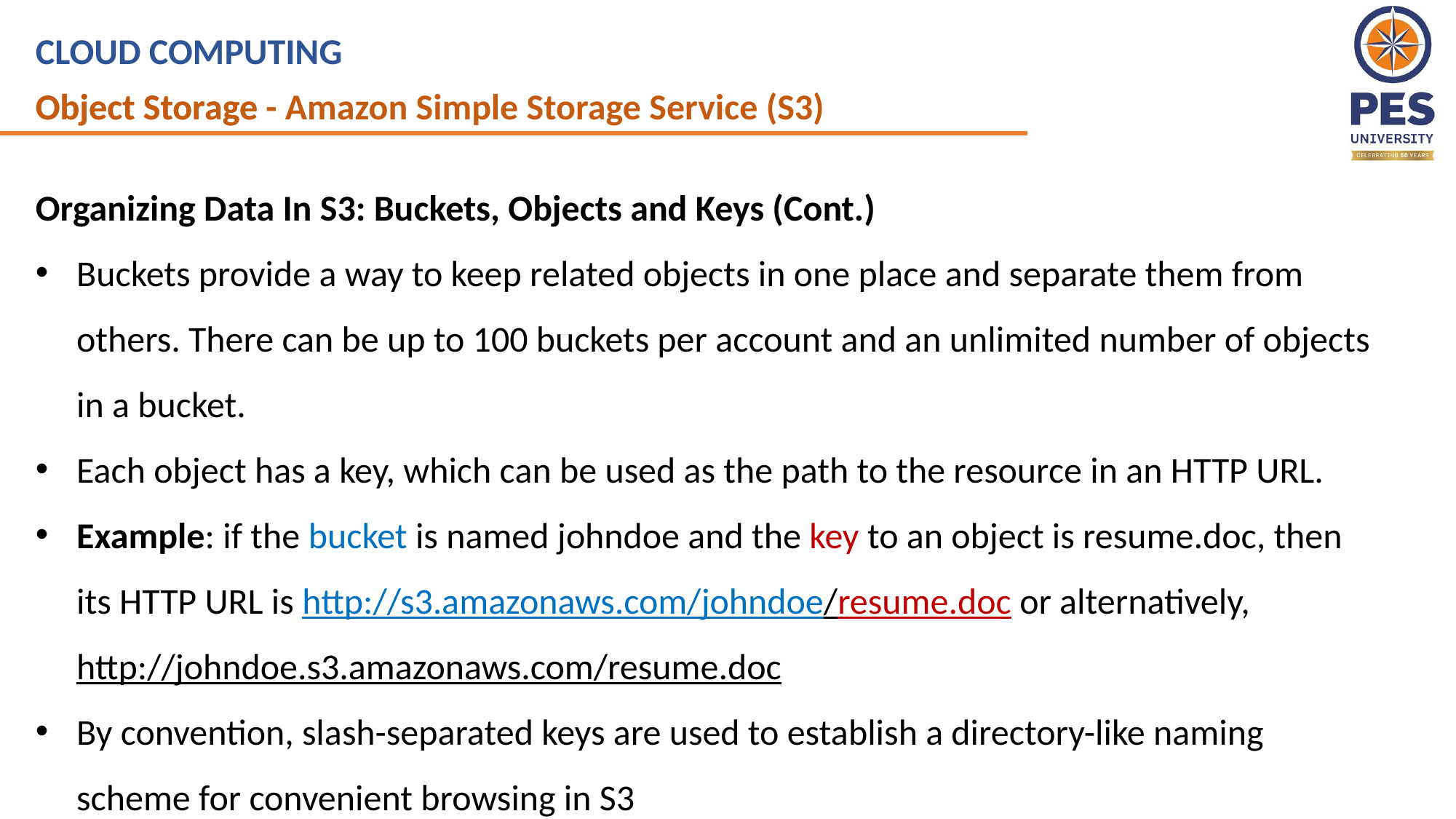

Object Storage - Amazon Simple Storage Service (S3)
Organizing Data In S3: Buckets, Objects and Keys (Cont.)
Buckets provide a way to keep related objects in one place and separate them from others. There can be up to 100 buckets per account and an unlimited number of objects in a bucket.
Each object has a key, which can be used as the path to the resource in an HTTP URL.
Example: if the bucket is named johndoe and the key to an object is resume.doc, then its HTTP URL is http://s3.amazonaws.com/johndoe/resume.doc or alternatively, http://johndoe.s3.amazonaws.com/resume.doc
By convention, slash-separated keys are used to establish a directory-like naming scheme for convenient browsing in S3